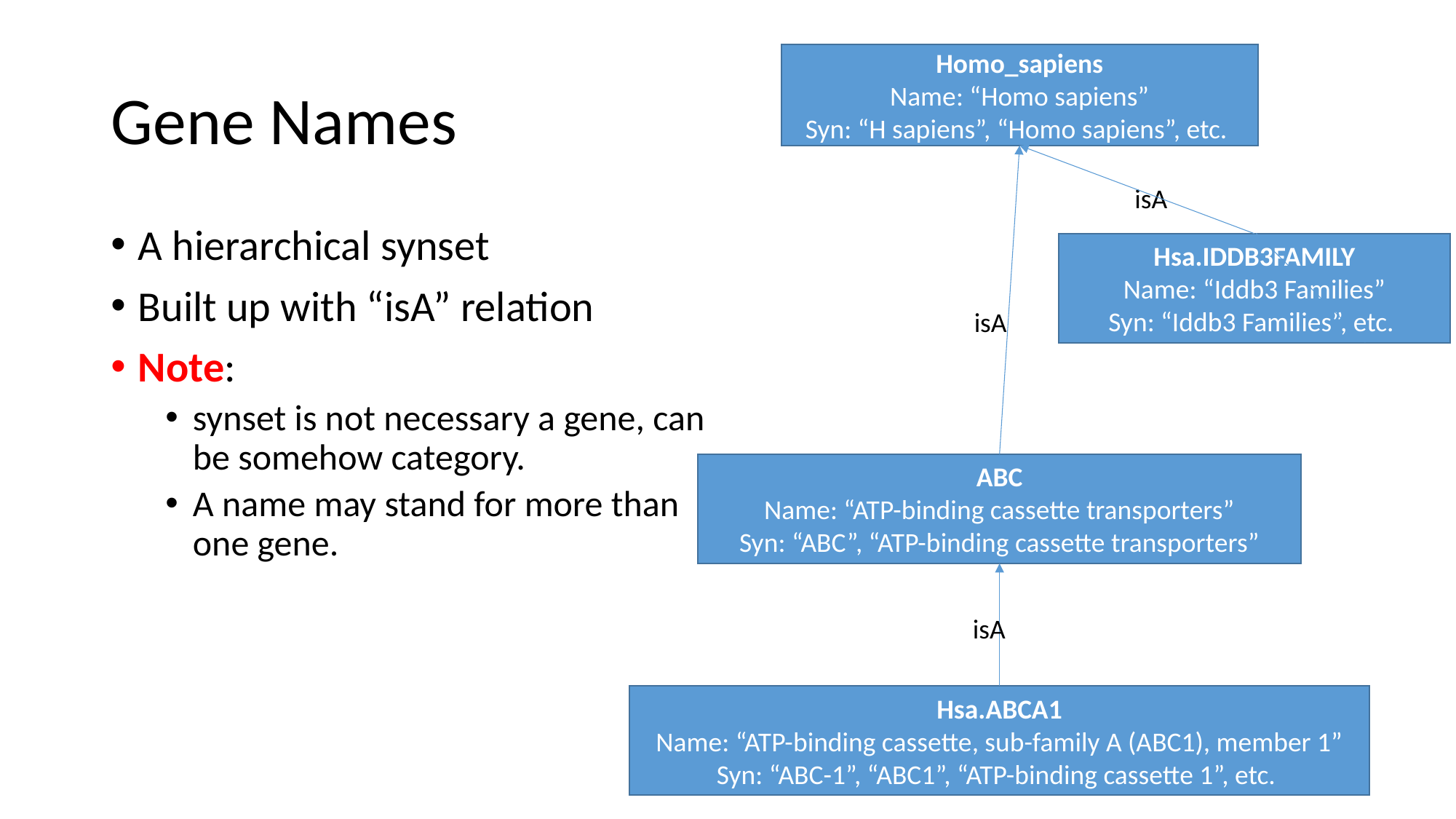

# Gene Names
Homo_sapiens
Name: “Homo sapiens”
Syn: “H sapiens”, “Homo sapiens”, etc.
isA
isA
ABC
Name: “ATP-binding cassette transporters”
Syn: “ABC”, “ATP-binding cassette transporters”
isA
Hsa.ABCA1
Name: “ATP-binding cassette, sub-family A (ABC1), member 1”
Syn: “ABC-1”, “ABC1”, “ATP-binding cassette 1”, etc.
Hsa.IDDB3FAMILY
Name: “Iddb3 Families”
Syn: “Iddb3 Families”, etc.
A hierarchical synset
Built up with “isA” relation
Note:
synset is not necessary a gene, can be somehow category.
A name may stand for more than one gene.

4